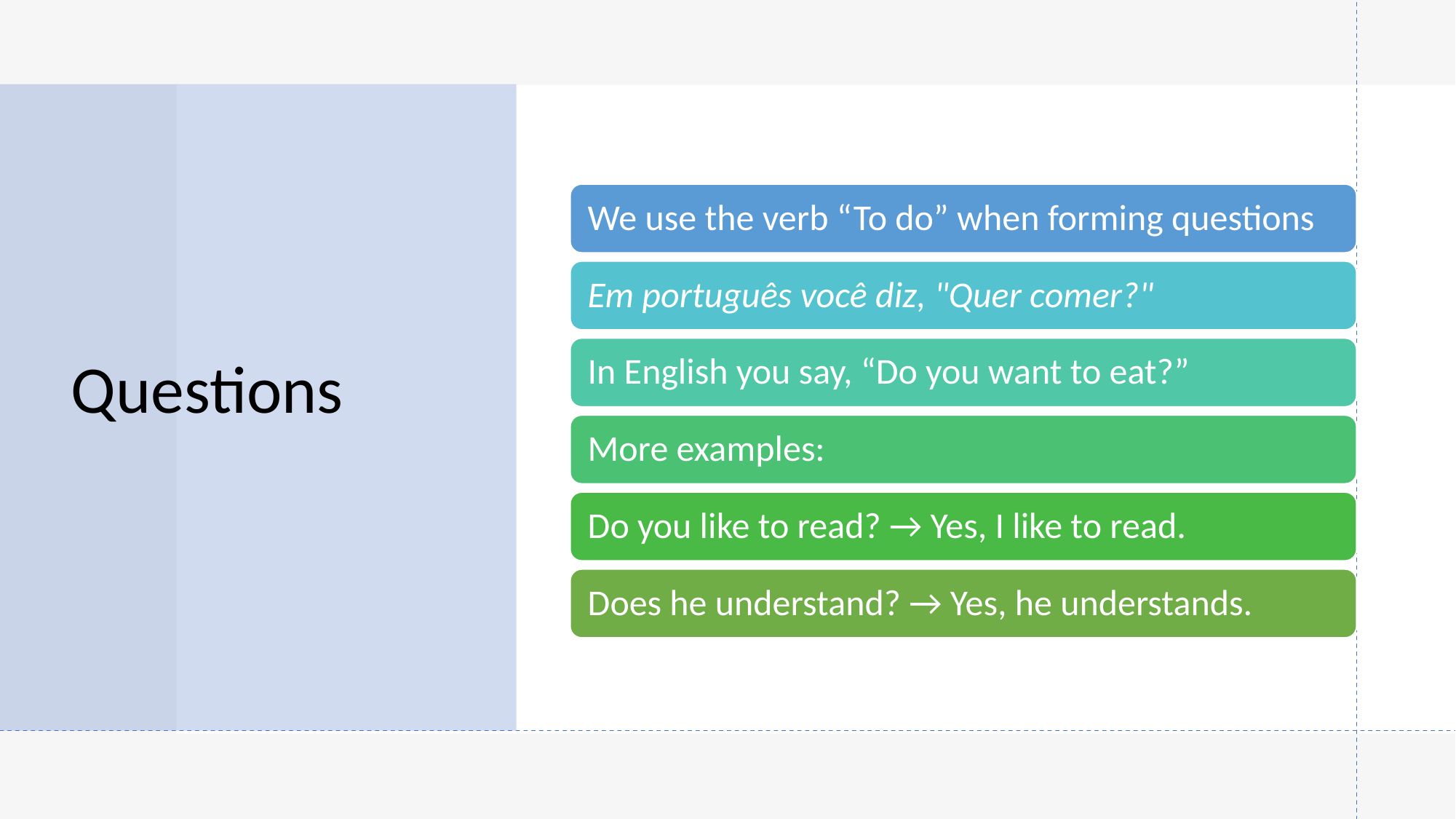

# Questions

We use the verb “To do” when forming questions
Em português você diz, "Quer comer?"
In English you say, “Do you want to eat?”
More examples:
Do you like to read? → Yes, I like to read.
Does he understand? → Yes, he understands.